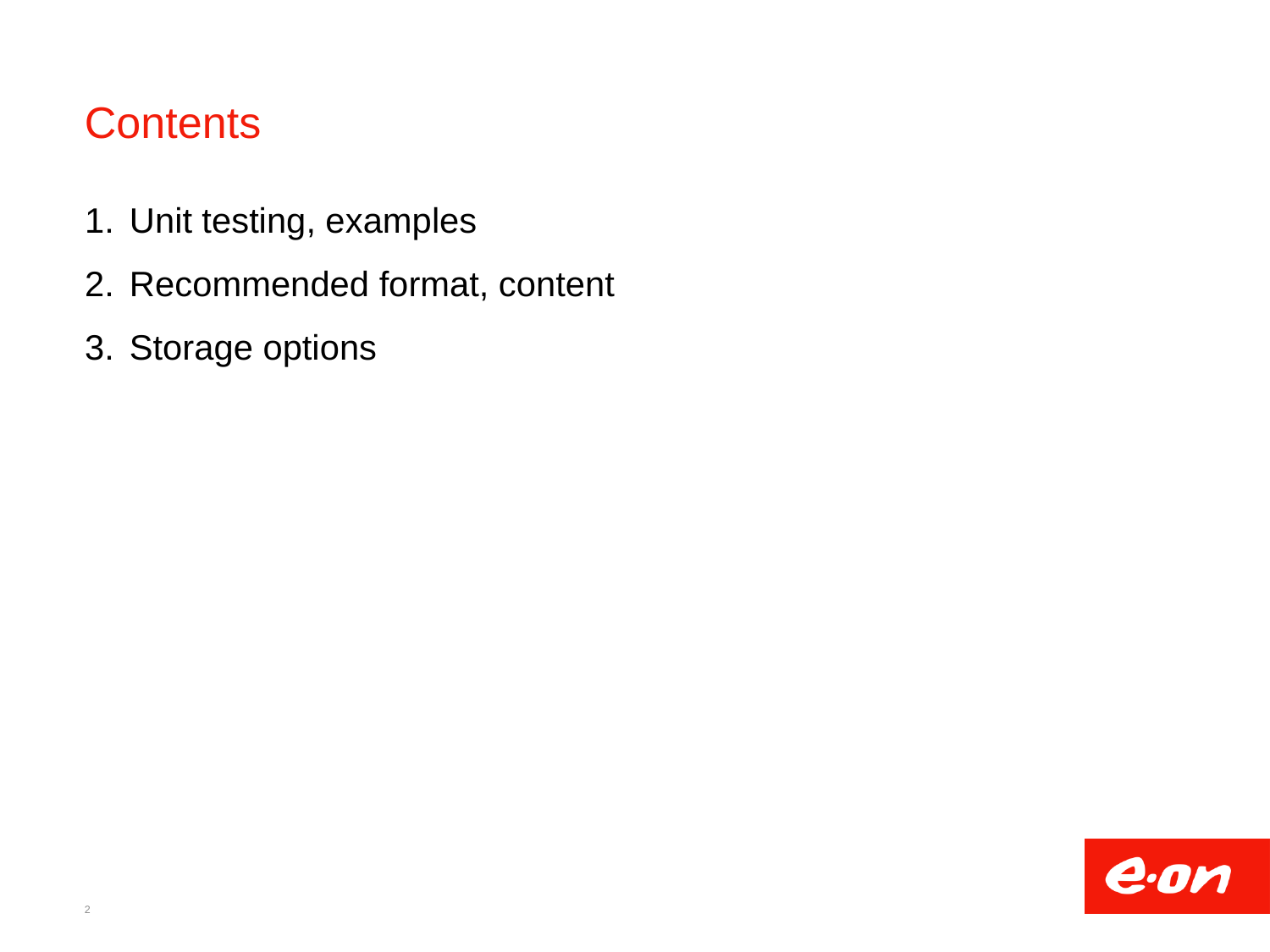

# Contents
Unit testing, examples
Recommended format, content
Storage options
2